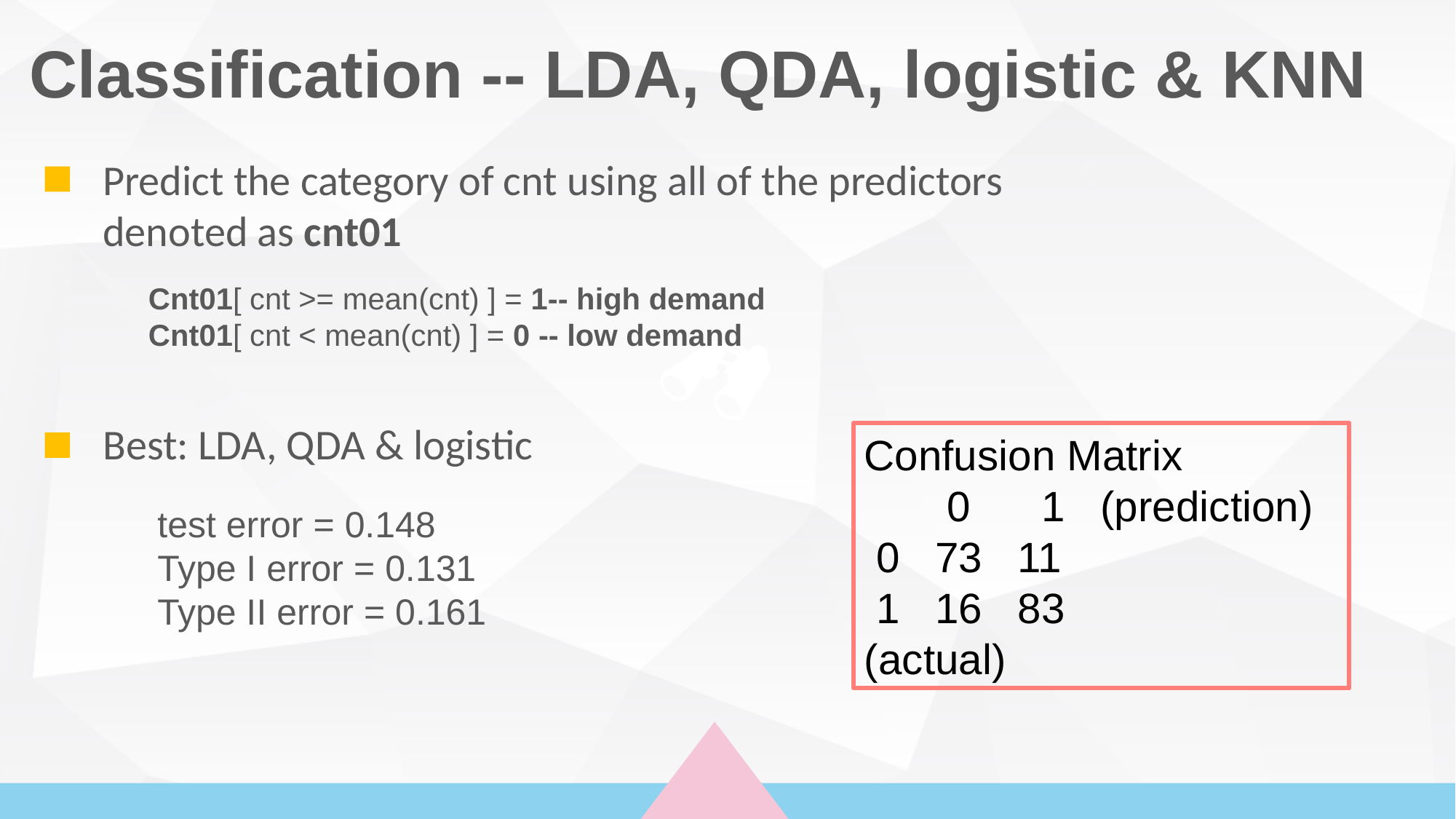

Classification -- LDA, QDA, logistic & KNN
Predict the category of cnt using all of the predictors denoted as cnt01
Cnt01[ cnt >= mean(cnt) ] = 1-- high demand
Cnt01[ cnt < mean(cnt) ] = 0 -- low demand

Best: LDA, QDA & logistic

test error = 0.148
Type I error = 0.131
Type II error = 0.161

Confusion Matrix
       0      1   (prediction)
 0   73   11
 1   16   83
(actual)